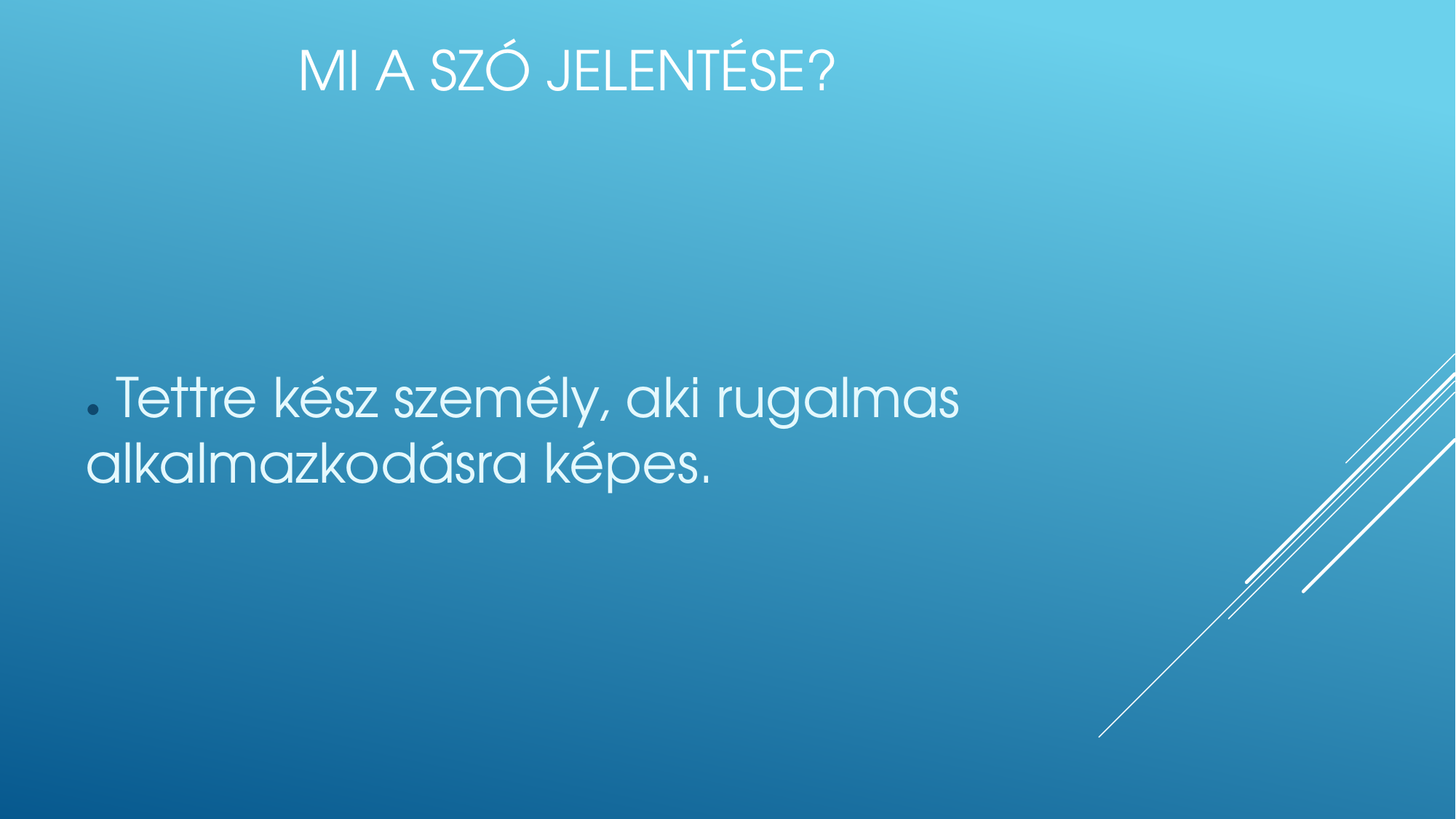

# Mi a szó jelentése?
• Tettre kész személy, aki rugalmas alkalmazkodásra képes.